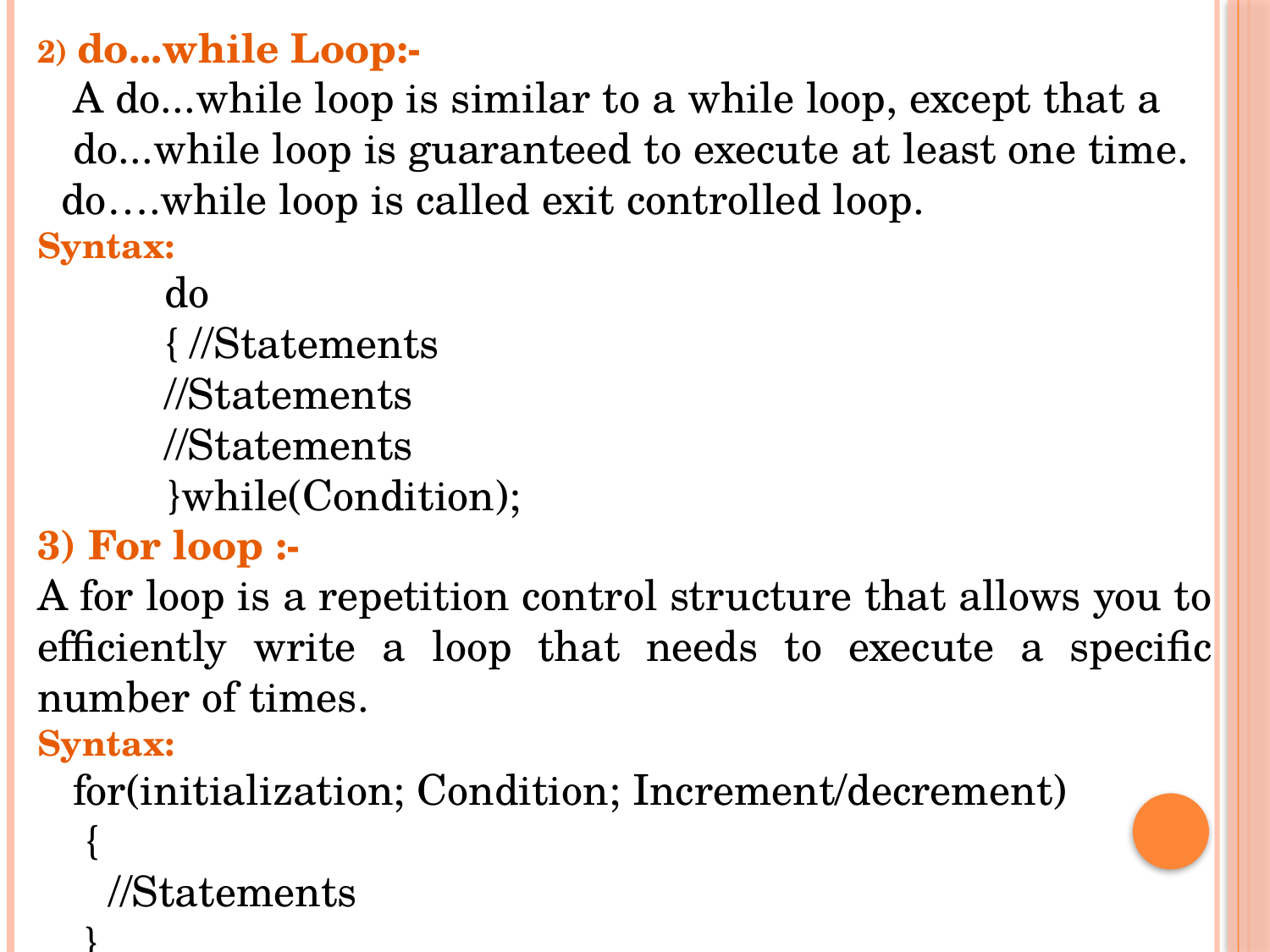

2) do...while Loop:-
   A do...while loop is similar to a while loop, except that a
   do...while loop is guaranteed to execute at least one time.
  do….while loop is called exit controlled loop.
Syntax:
	do
	{ //Statements
	//Statements
	//Statements
           }while(Condition);
3) For loop :-
A for loop is a repetition control structure that allows you to efficiently write a loop that needs to execute a specific number of times.
Syntax:
   for(initialization; Condition; Increment/decrement)
    {
      //Statements
    }